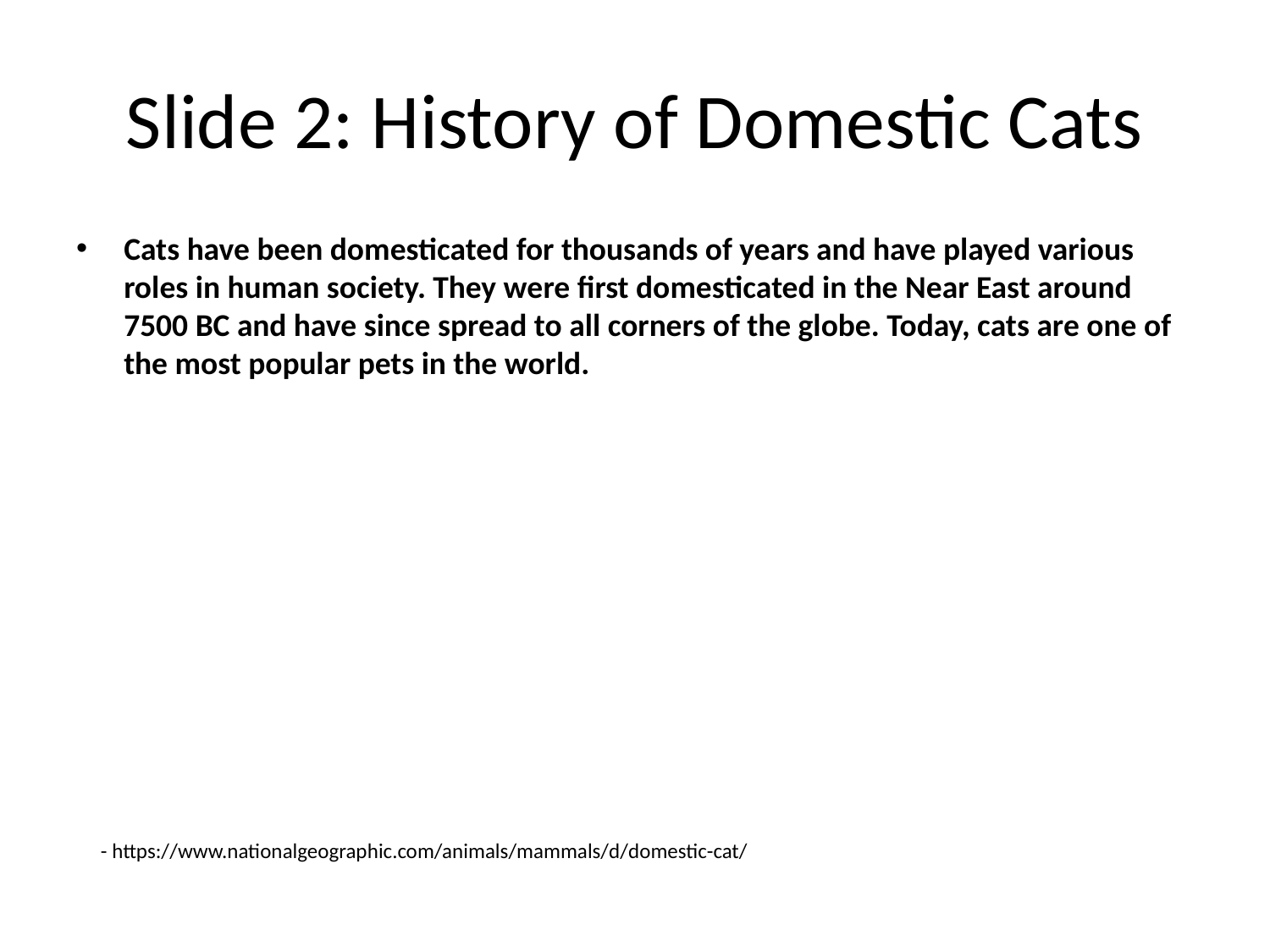

# Slide 2: History of Domestic Cats
Cats have been domesticated for thousands of years and have played various roles in human society. They were first domesticated in the Near East around 7500 BC and have since spread to all corners of the globe. Today, cats are one of the most popular pets in the world.

- https://www.nationalgeographic.com/animals/mammals/d/domestic-cat/